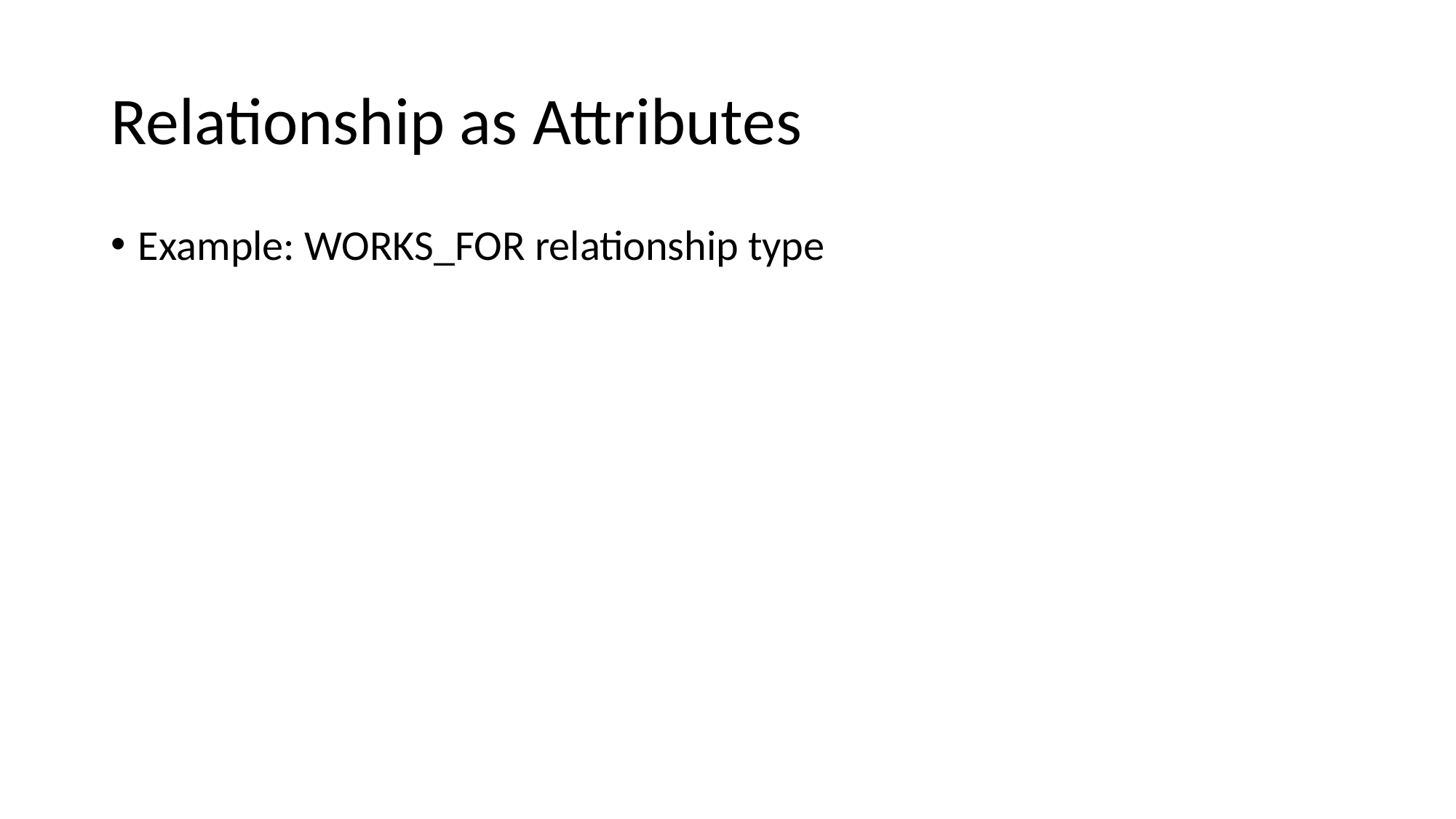

# Relationship as Attributes
Example: WORKS_FOR relationship type